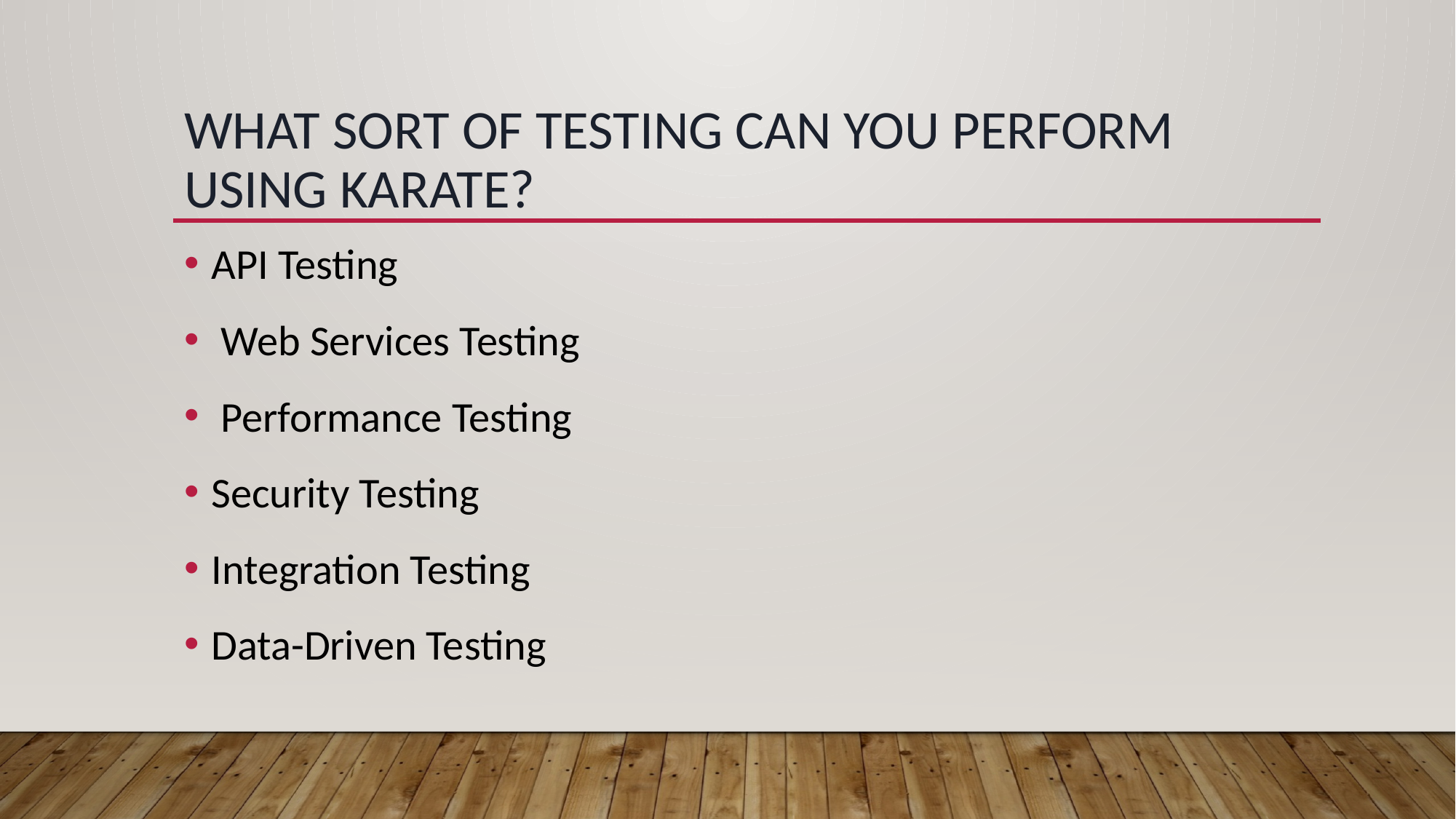

# What sort of testing can you perform using Karate?
API Testing
 Web Services Testing
 Performance Testing
Security Testing
Integration Testing
Data-Driven Testing